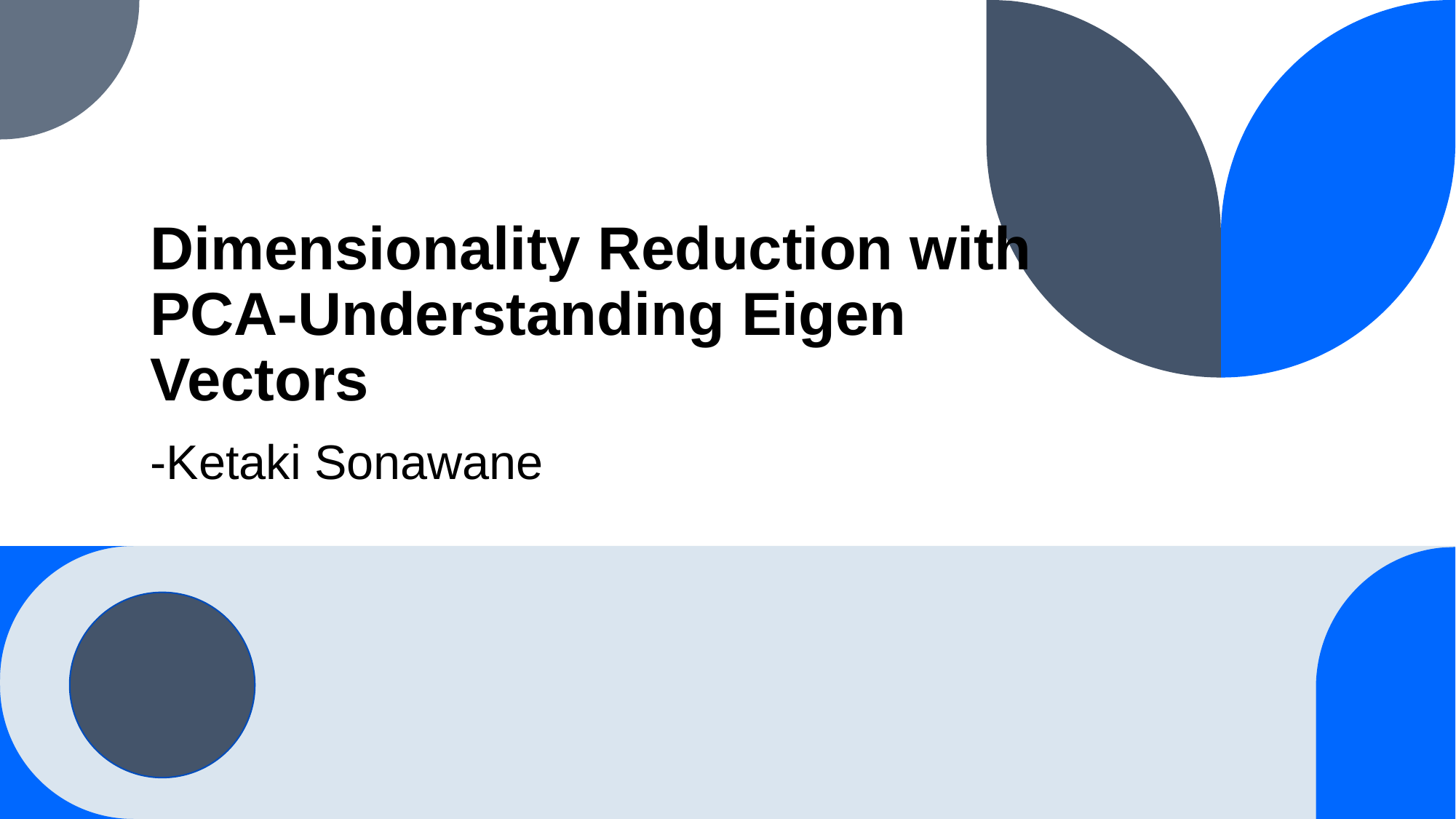

# Dimensionality Reduction with PCA-Understanding Eigen Vectors
-Ketaki Sonawane